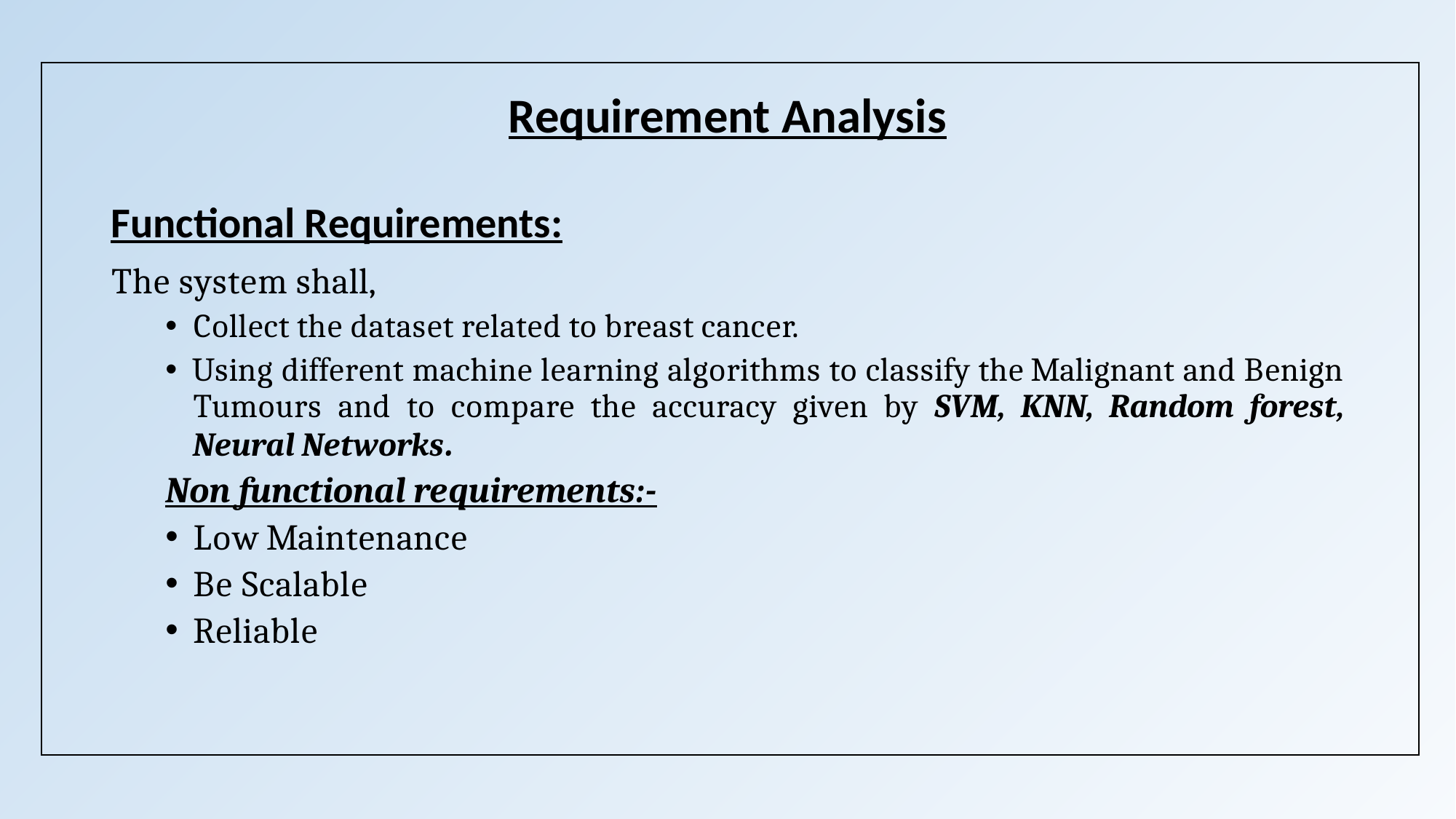

# Requirement Analysis

Functional Requirements:
The system shall,
Collect the dataset related to breast cancer.
Using different machine learning algorithms to classify the Malignant and Benign Tumours and to compare the accuracy given by SVM, KNN, Random forest, Neural Networks.
Non functional requirements:-
Low Maintenance
Be Scalable
Reliable